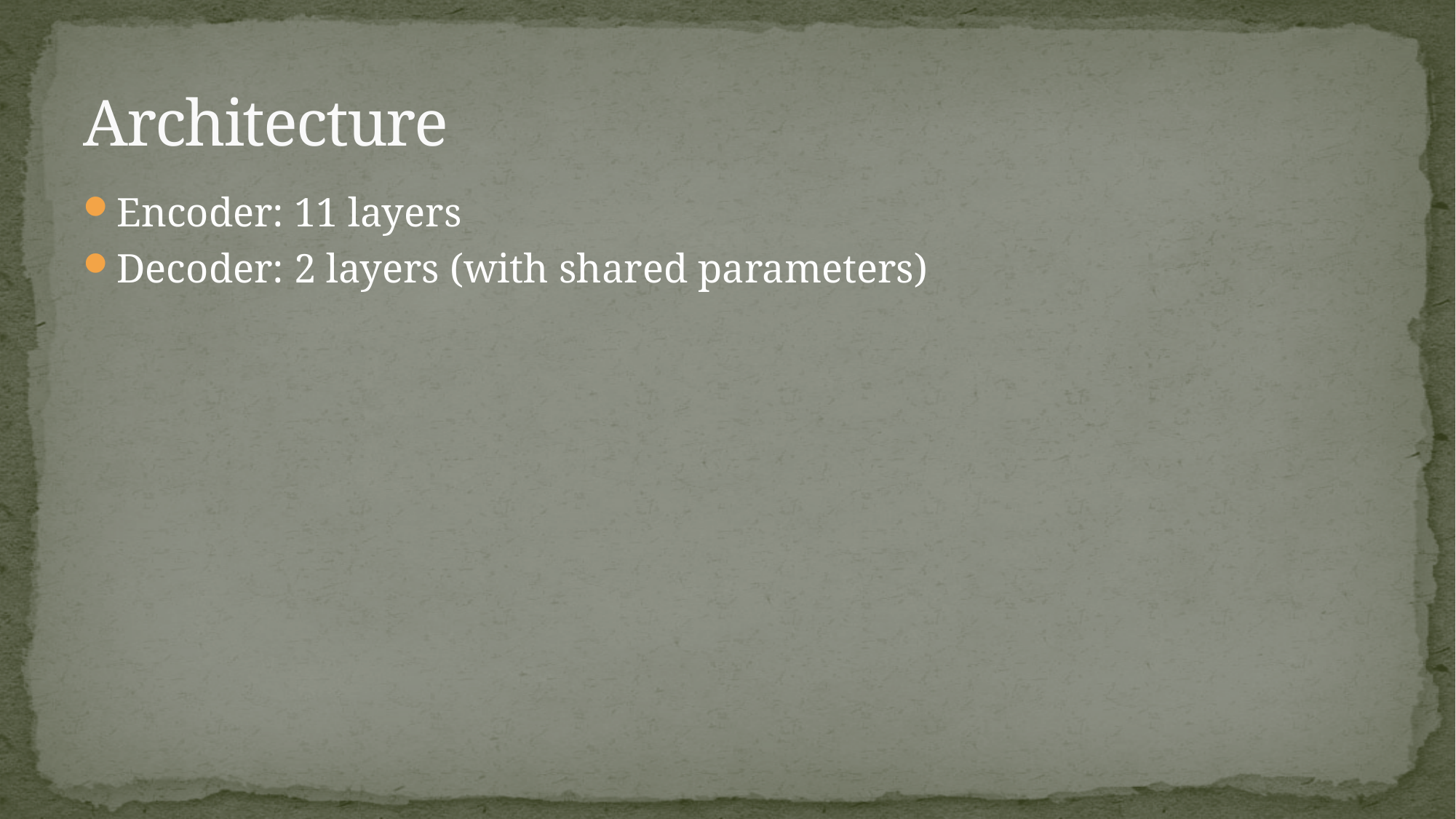

# Architecture
Encoder: 11 layers
Decoder: 2 layers (with shared parameters)